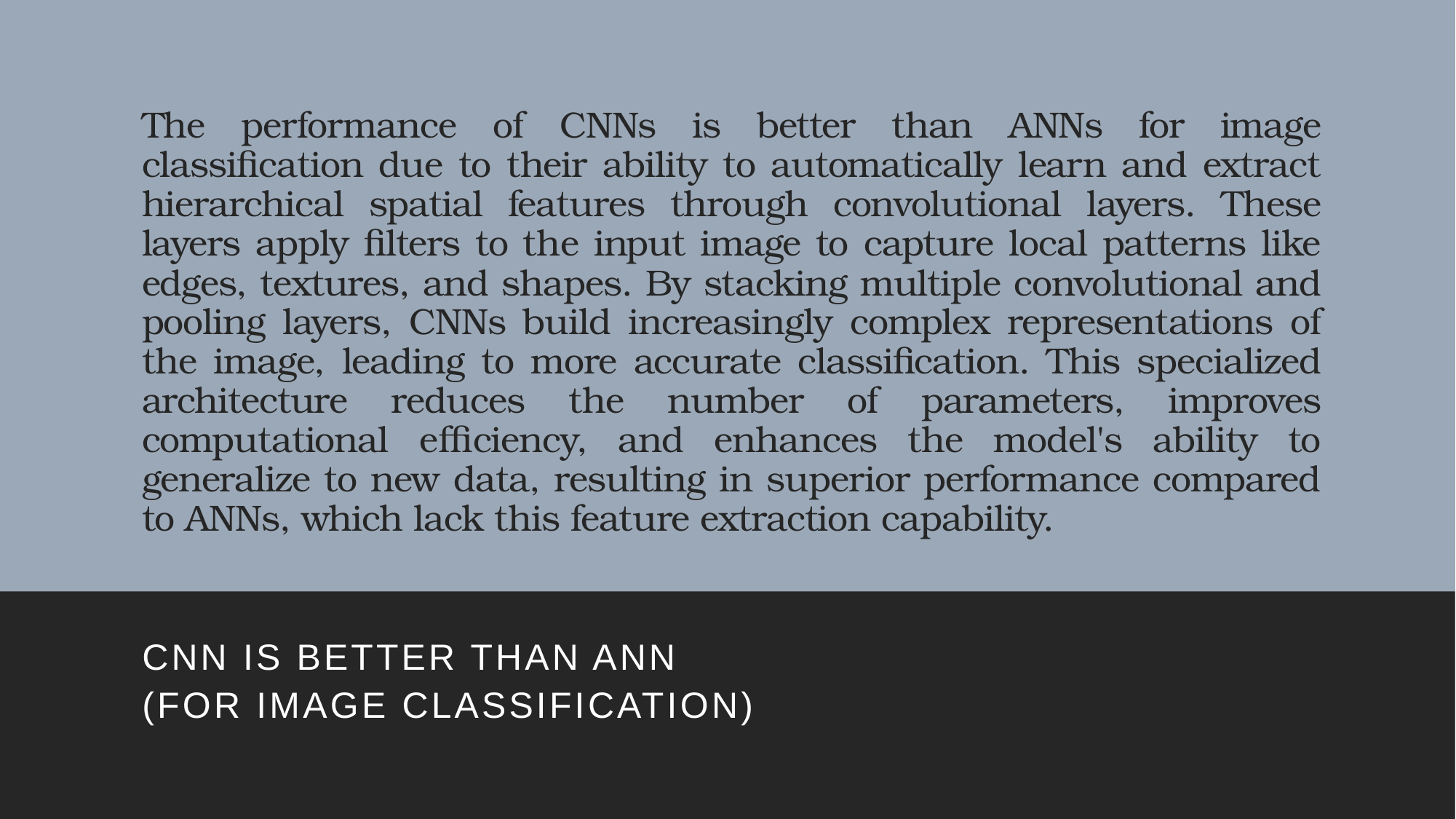

# The performance of CNNs is better than ANNs for image classification due to their ability to automatically learn and extract hierarchical spatial features through convolutional layers. These layers apply filters to the input image to capture local patterns like edges, textures, and shapes. By stacking multiple convolutional and pooling layers, CNNs build increasingly complex representations of the image, leading to more accurate classification. This specialized architecture reduces the number of parameters, improves computational efficiency, and enhances the model's ability to generalize to new data, resulting in superior performance compared to ANNs, which lack this feature extraction capability.

CNN IS BETTER THAN ANN
(FOR IMAGE CLASSIFICATION)